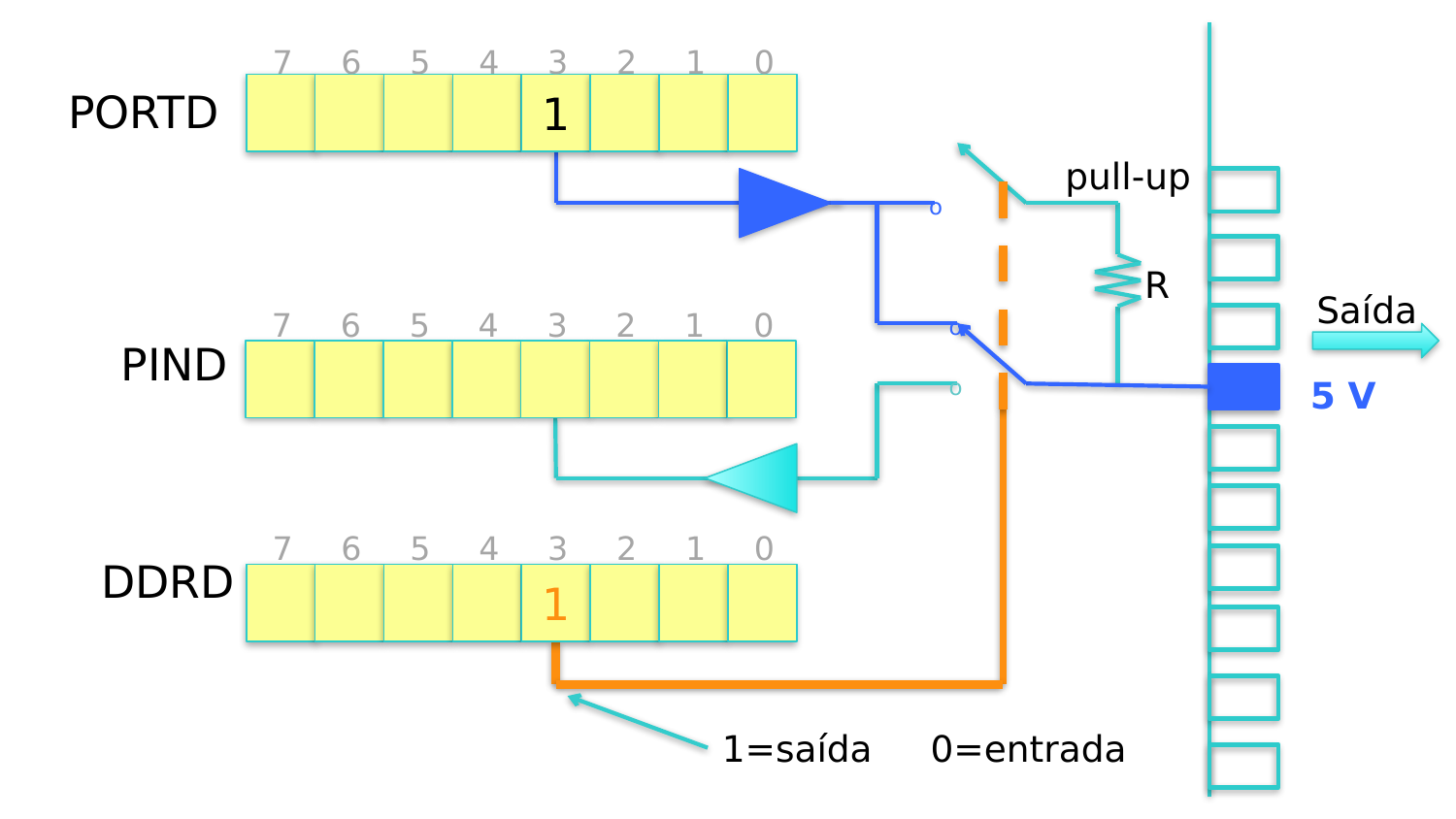

7
6
5
4
3
2
1
0

1

PORTD
pull-up

o

R
Saída
7
6
5
4
3
2
1
0

o

PIND

5 V
o

7
6
5
4
3
2
1
0

DDRD

1

1=saída     0=entrada